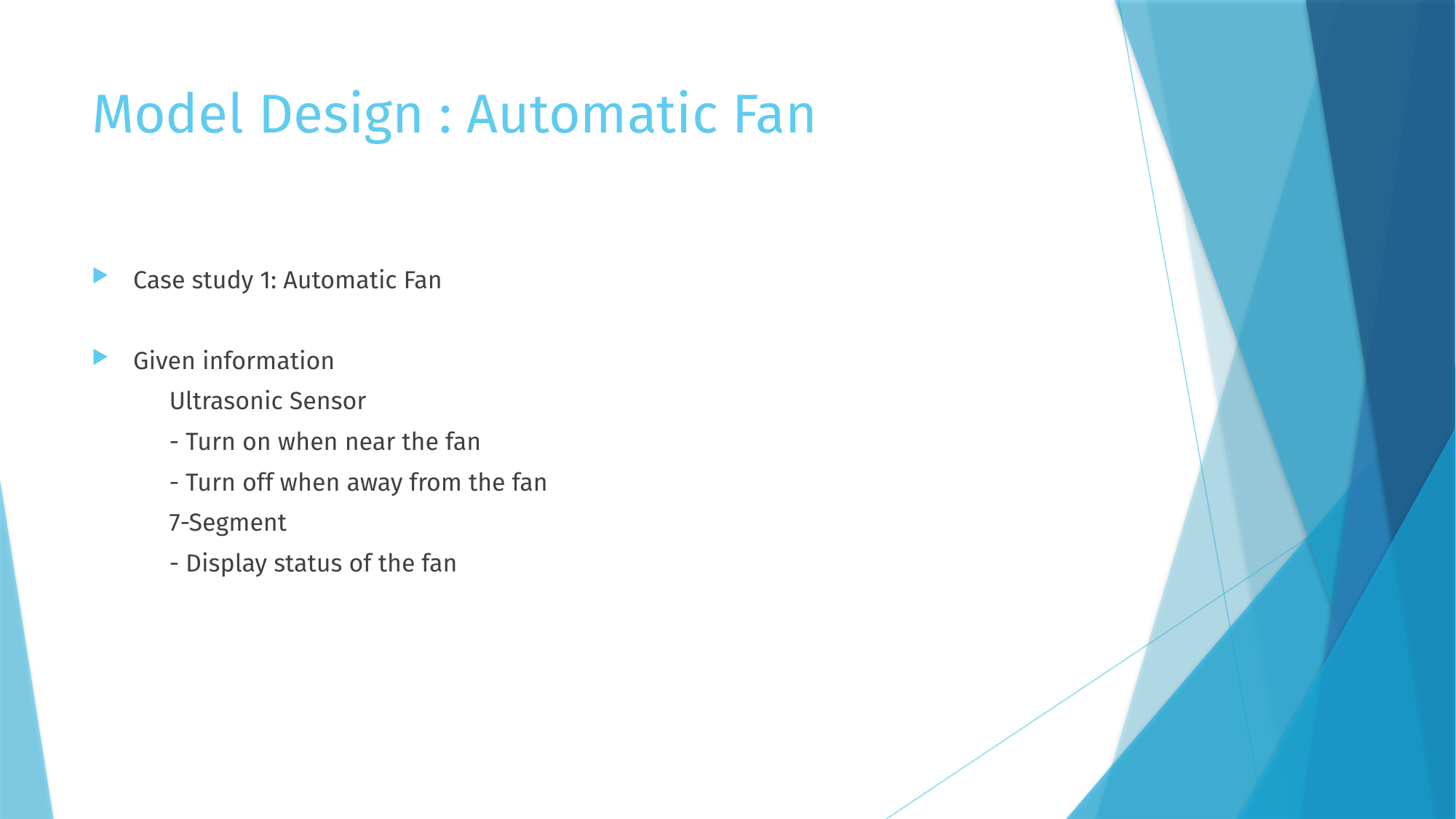

# Model Design : Automatic Fan
Case study 1: Automatic Fan

Given information
	Ultrasonic Sensor
	- Turn on when near the fan
	- Turn off when away from the fan
	7-Segment
	- Display status of the fan